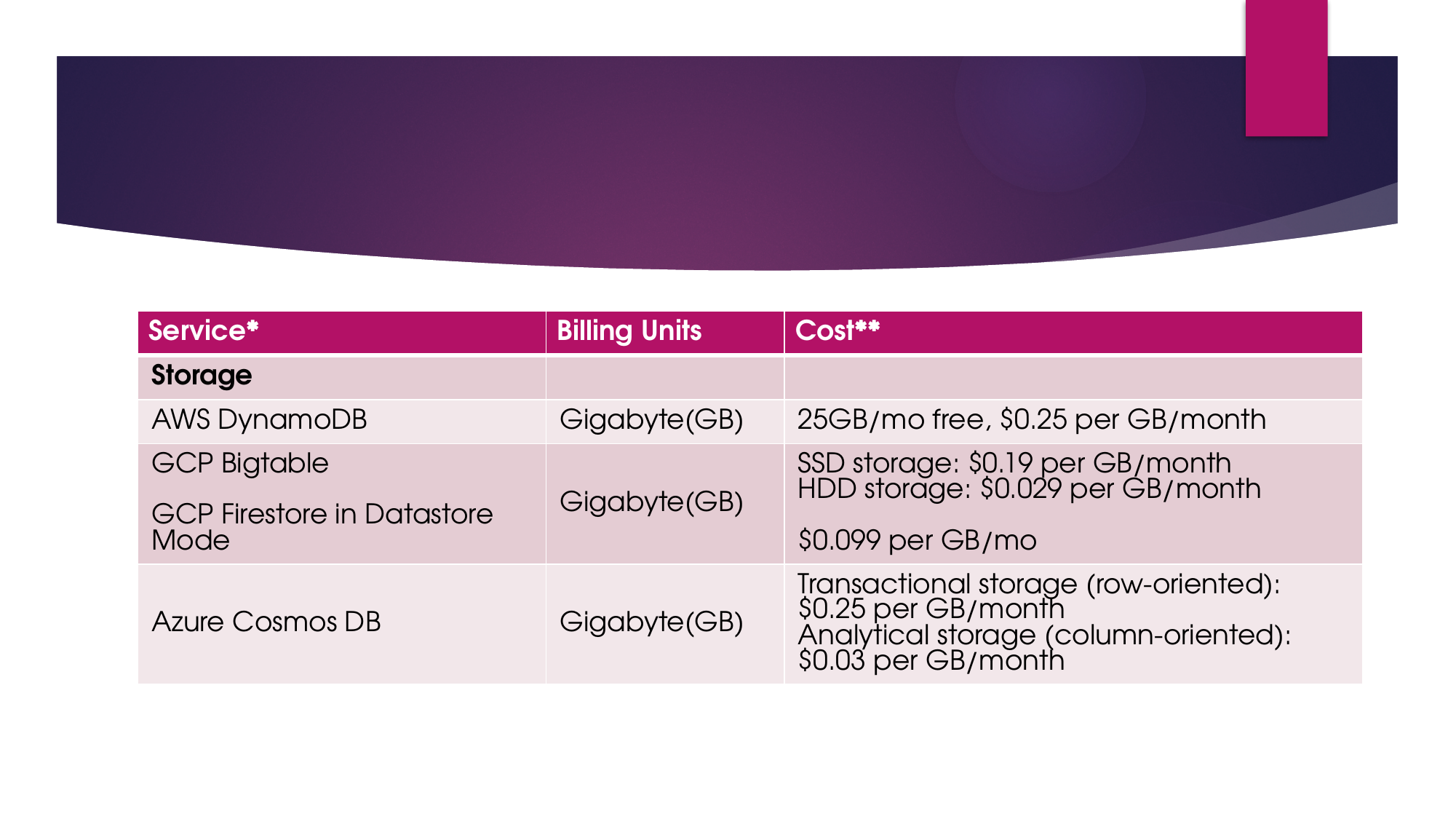

#
| Service\* | Billing Units | Cost\*\* |
| --- | --- | --- |
| Storage |  |  |
| AWS DynamoDB | Gigabyte(GB) | 25GB/mo free, $0.25 per GB/month |
| GCP Bigtable GCP Firestore in Datastore Mode | Gigabyte(GB) | SSD storage: $0.19 per GB/month HDD storage: $0.029 per GB/month $0.099 per GB/mo |
| Azure Cosmos DB | Gigabyte(GB) | Transactional storage (row-oriented): $0.25 per GB/month Analytical storage (column-oriented): $0.03 per GB/month |